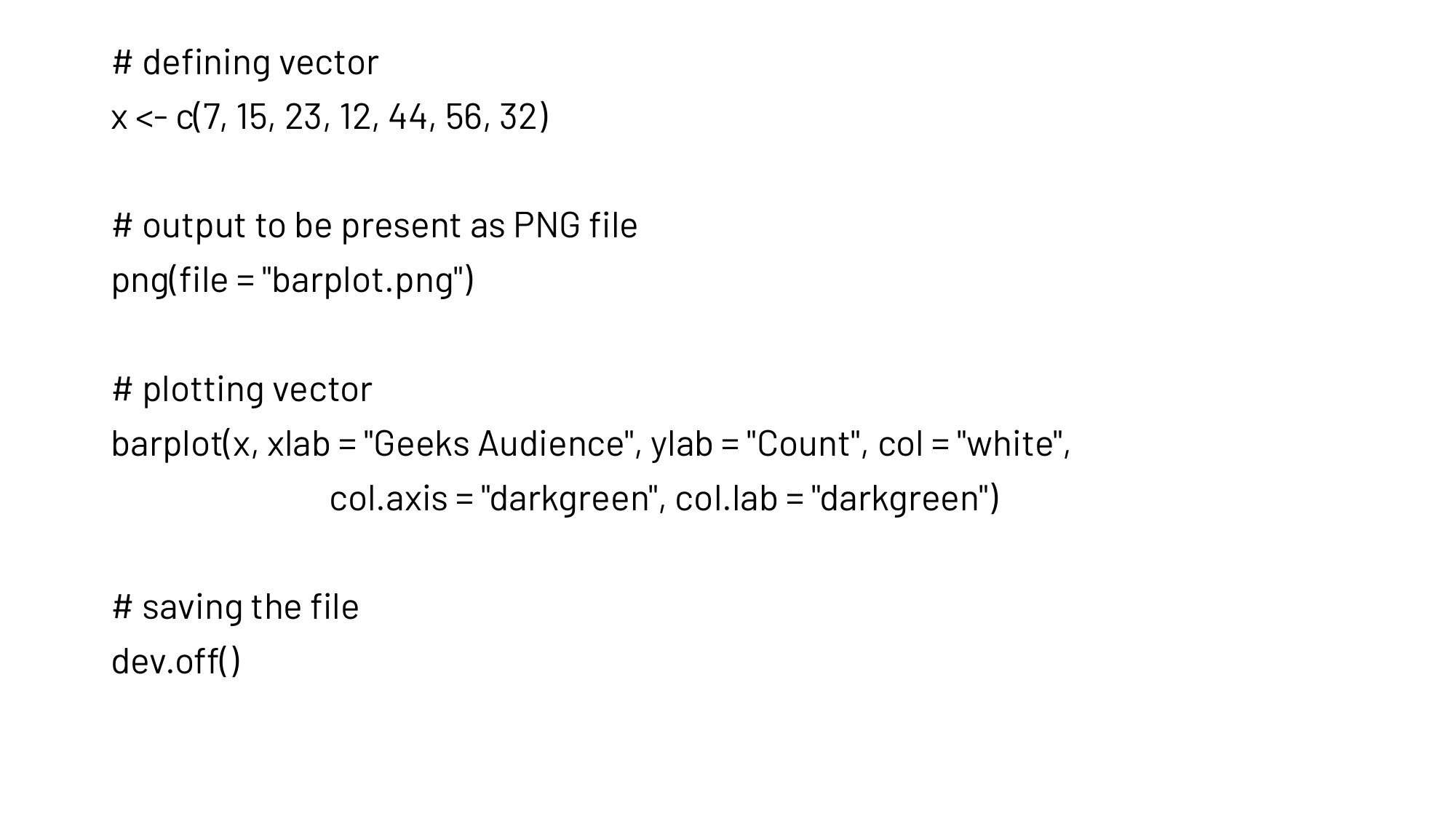

# defining vector
x <- c(7, 15, 23, 12, 44, 56, 32)

# output to be present as PNG file
png(file = "barplot.png")

# plotting vector
barplot(x, xlab = "Geeks Audience", ylab = "Count", col = "white",
		col.axis = "darkgreen", col.lab = "darkgreen")

# saving the file
dev.off()